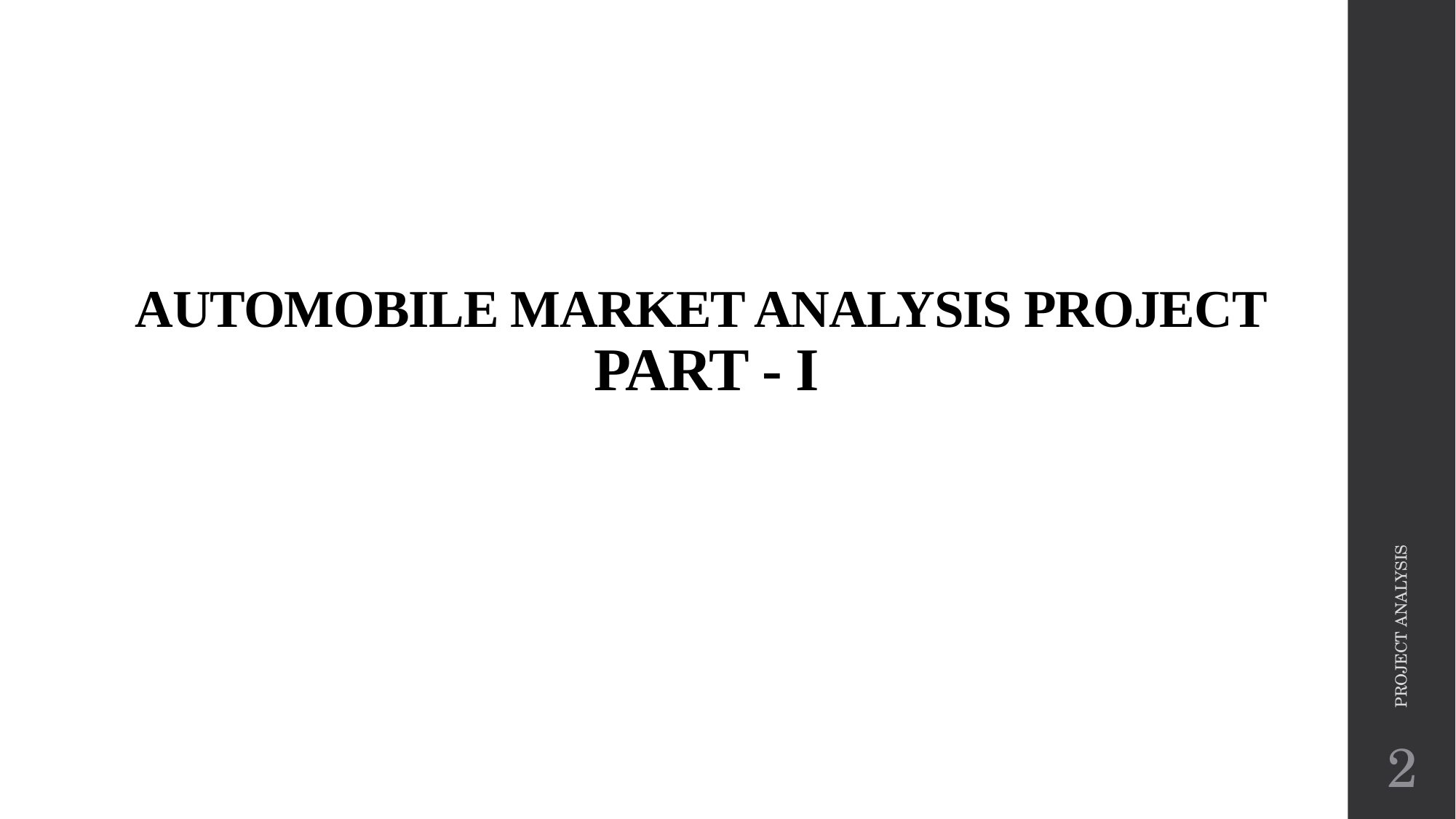

# AUTOMOBILE MARKET ANALYSIS PROJECT PART - I
PROJECT ANALYSIS
2